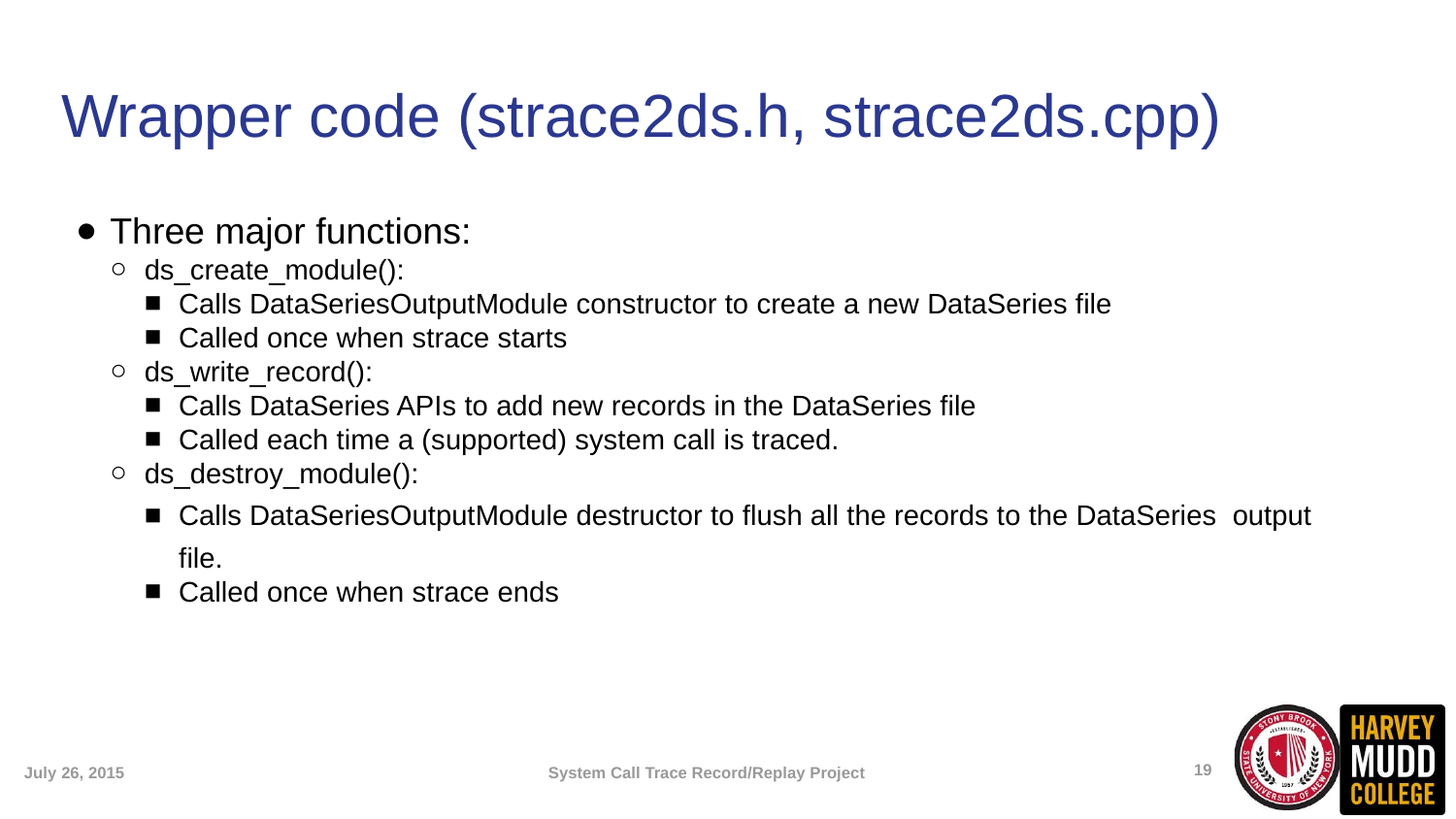

Wrapper code (strace2ds.h, strace2ds.cpp)
Three major functions:
ds_create_module():
Calls DataSeriesOutputModule constructor to create a new DataSeries file
Called once when strace starts
ds_write_record():
Calls DataSeries APIs to add new records in the DataSeries file
Called each time a (supported) system call is traced.
ds_destroy_module():
Calls DataSeriesOutputModule destructor to flush all the records to the DataSeries  output file.
Called once when strace ends
19
July 26, 2015
System Call Trace Record/Replay Project